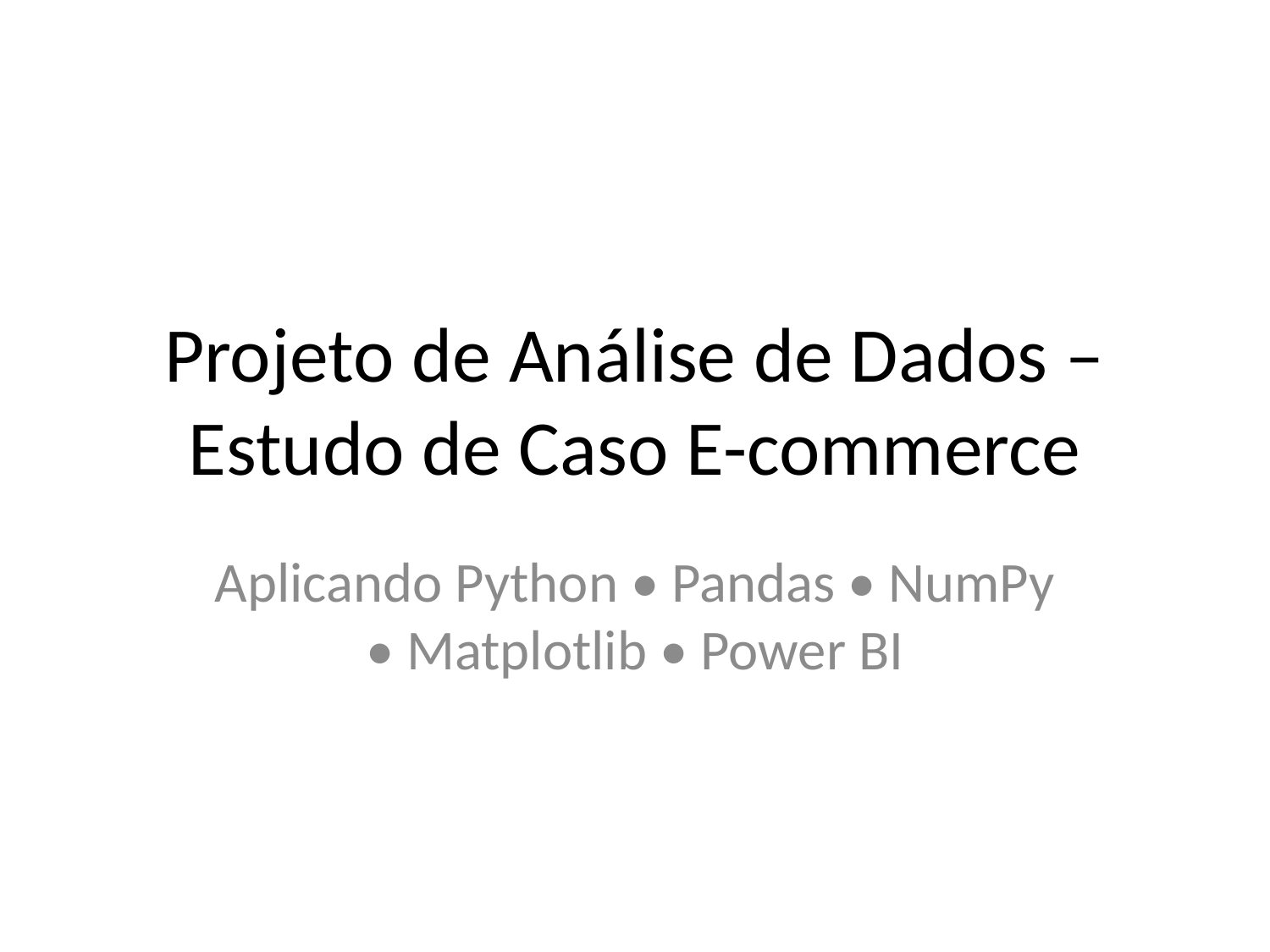

# Projeto de Análise de Dados – Estudo de Caso E-commerce
Aplicando Python • Pandas • NumPy • Matplotlib • Power BI